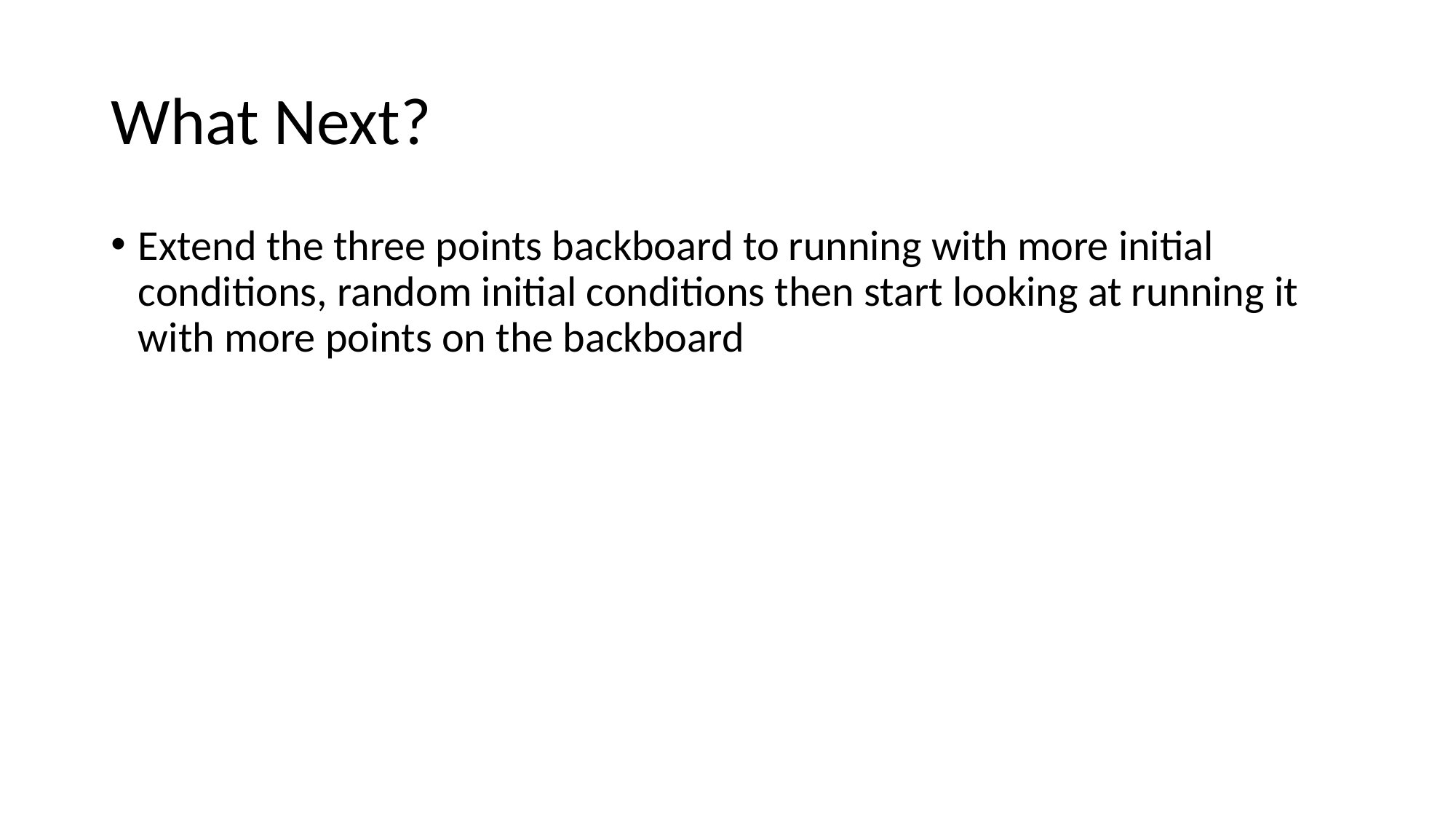

# What Next?
Extend the three points backboard to running with more initial conditions, random initial conditions then start looking at running it with more points on the backboard